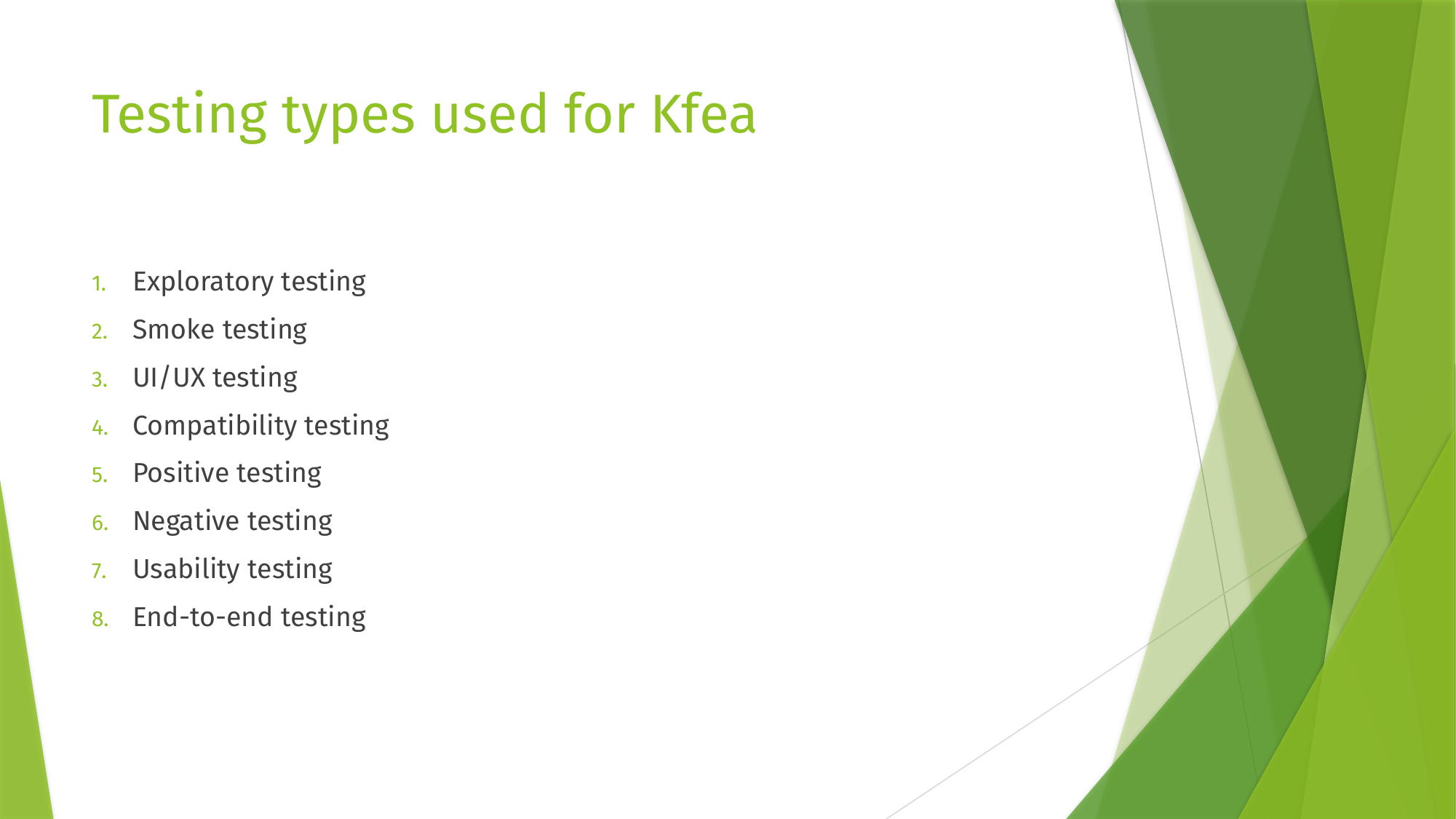

# Testing types used for Kfea
Exploratory testing
Smoke testing
UI/UX testing
Compatibility testing
Positive testing
Negative testing
Usability testing
End-to-end testing